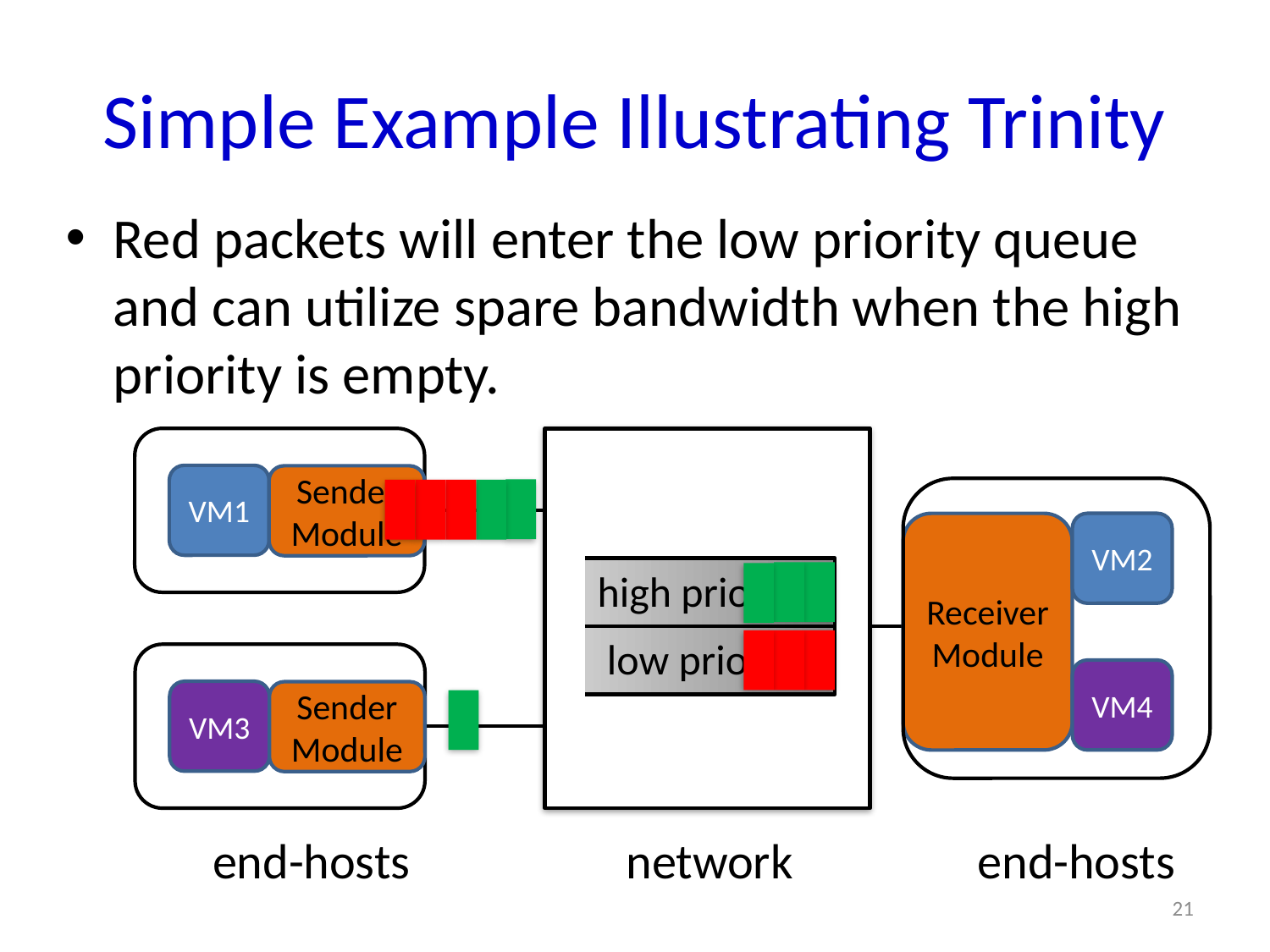

# Simple Example Illustrating Trinity
Red packets will enter the low priority queue and can utilize spare bandwidth when the high priority is empty.

VM1
Sender Module

Receiver Module
VM2
high priority

 low priority

VM4
VM3
Sender Module

end-hosts
network
end-hosts
21